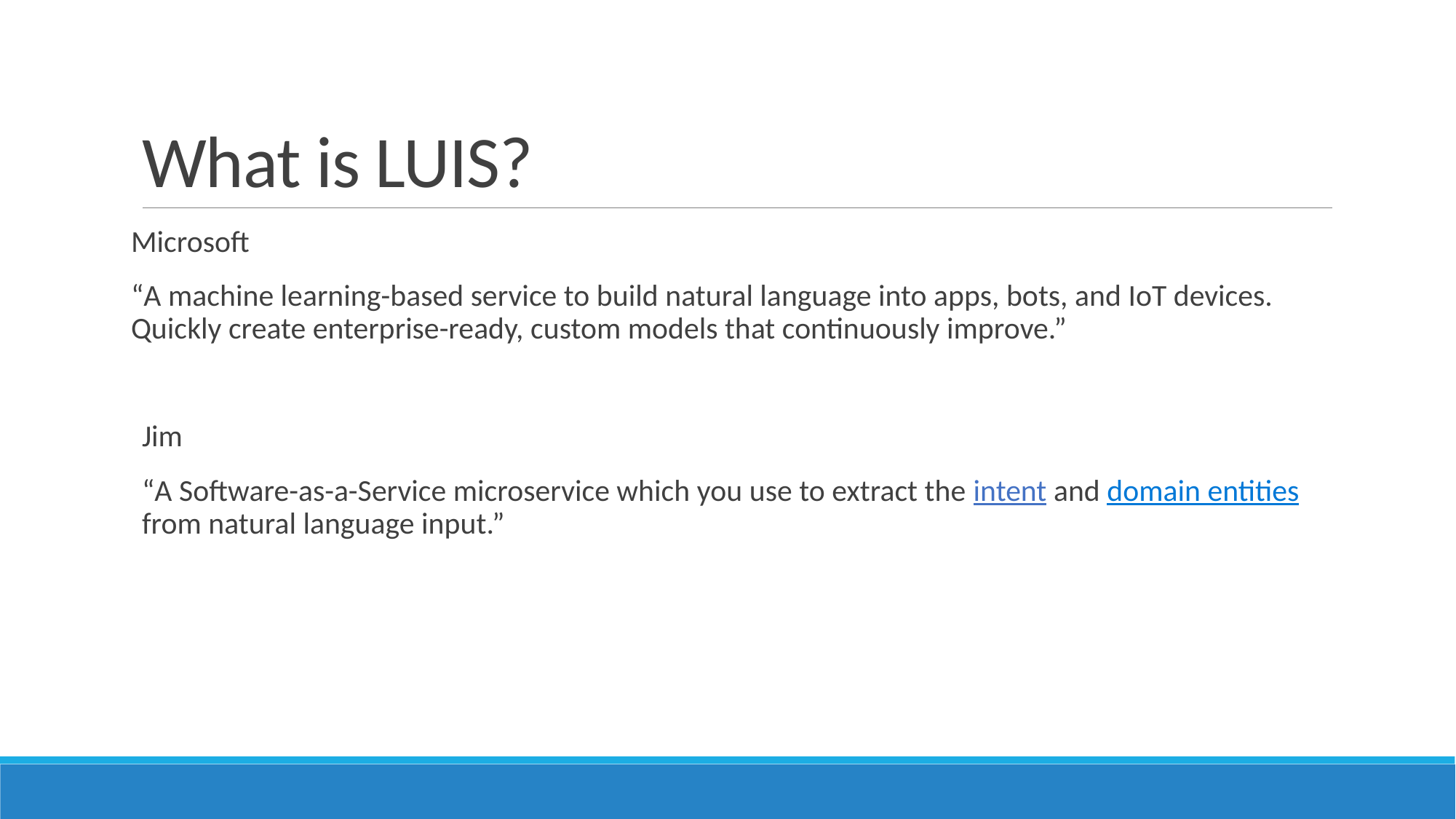

# What is LUIS?
Microsoft
“A machine learning-based service to build natural language into apps, bots, and IoT devices. Quickly create enterprise-ready, custom models that continuously improve.”

Jim
“A Software-as-a-Service microservice which you use to extract the intent and domain entities from natural language input.”